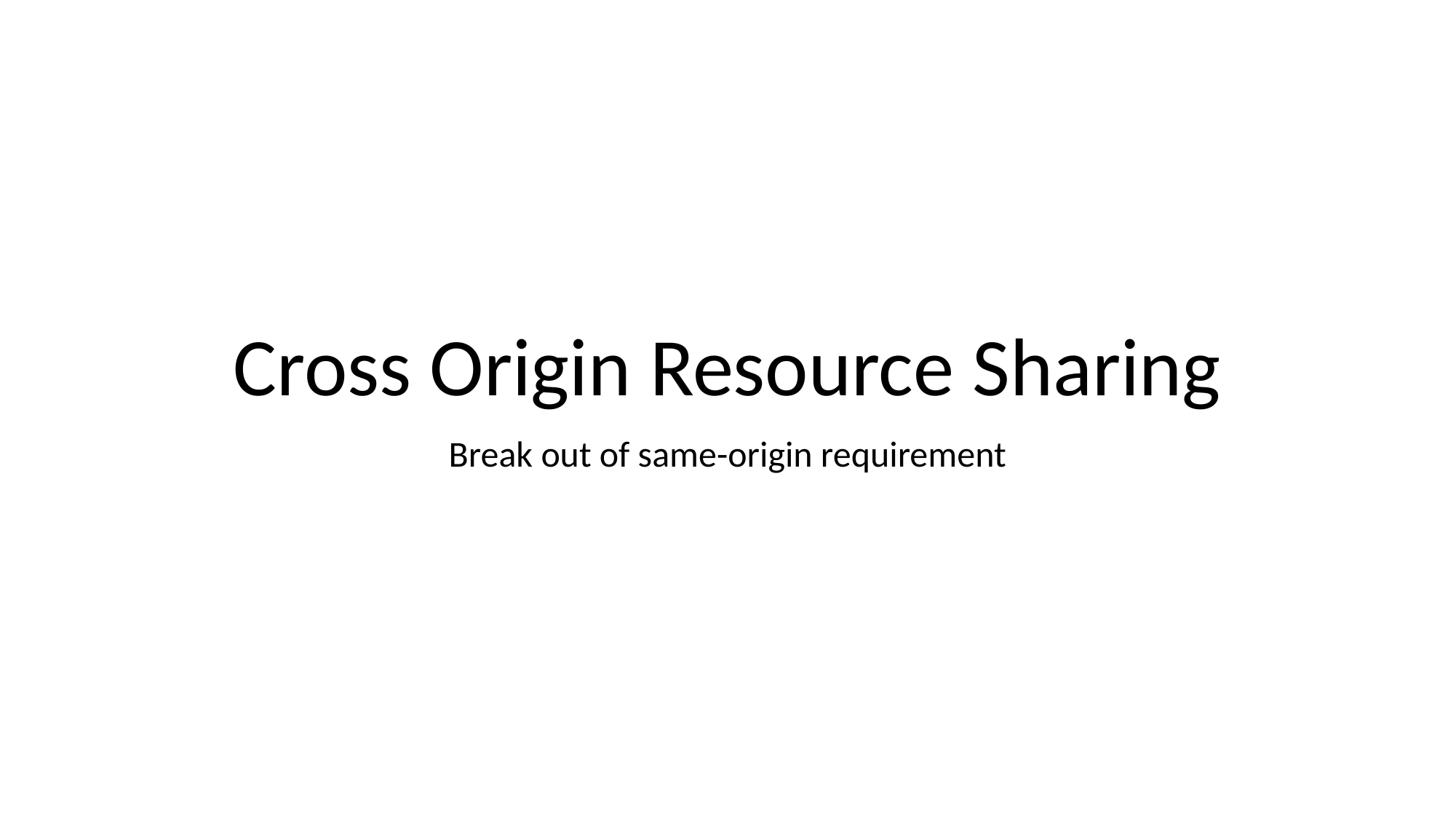

# Cross Origin Resource Sharing
Break out of same-origin requirement